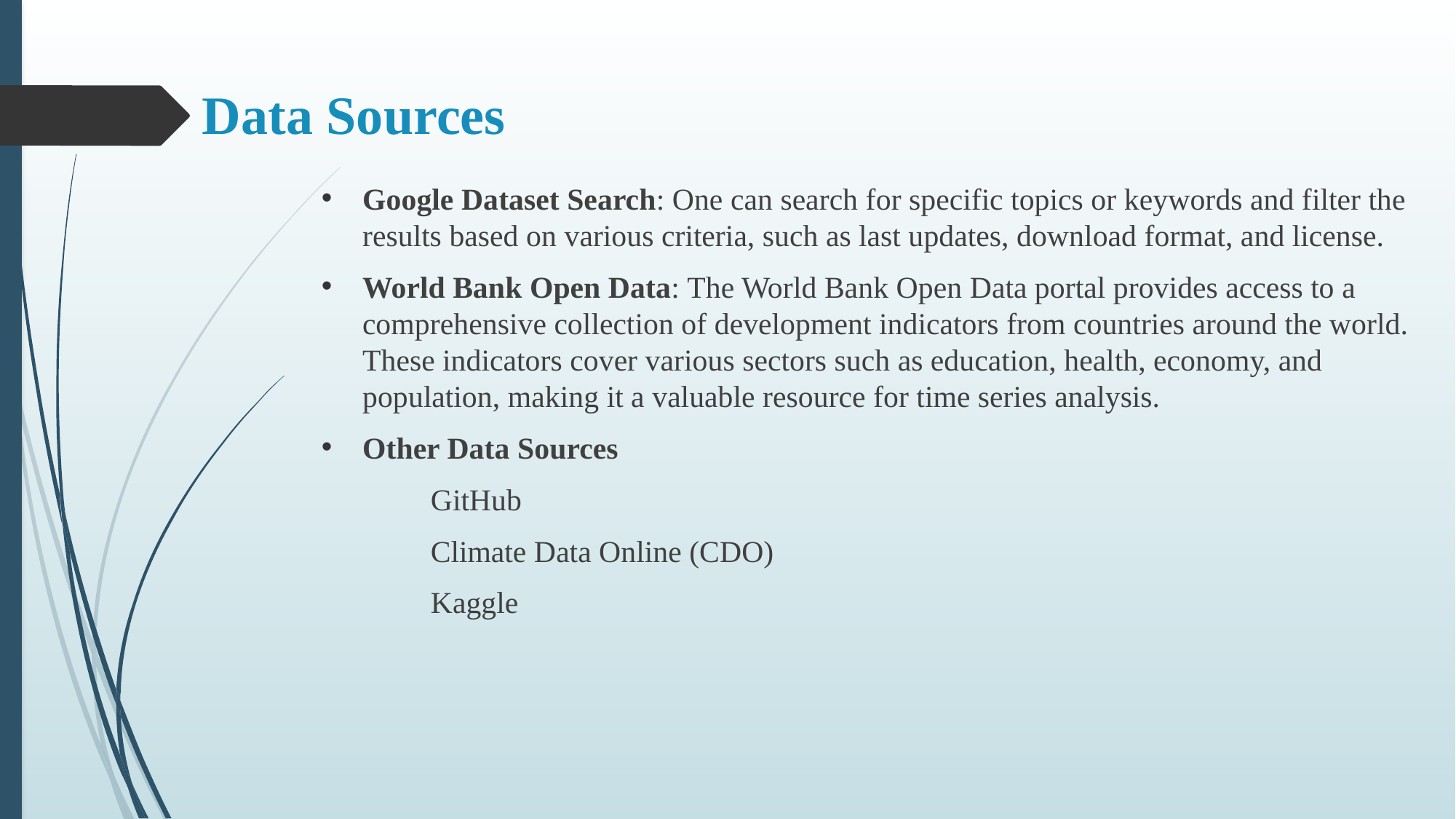

# Data Sources
Google Dataset Search: One can search for specific topics or keywords and filter the results based on various criteria, such as last updates, download format, and license.
World Bank Open Data: The World Bank Open Data portal provides access to a comprehensive collection of development indicators from countries around the world. These indicators cover various sectors such as education, health, economy, and population, making it a valuable resource for time series analysis.
Other Data Sources
    	GitHub
	Climate Data Online (CDO)
	Kaggle